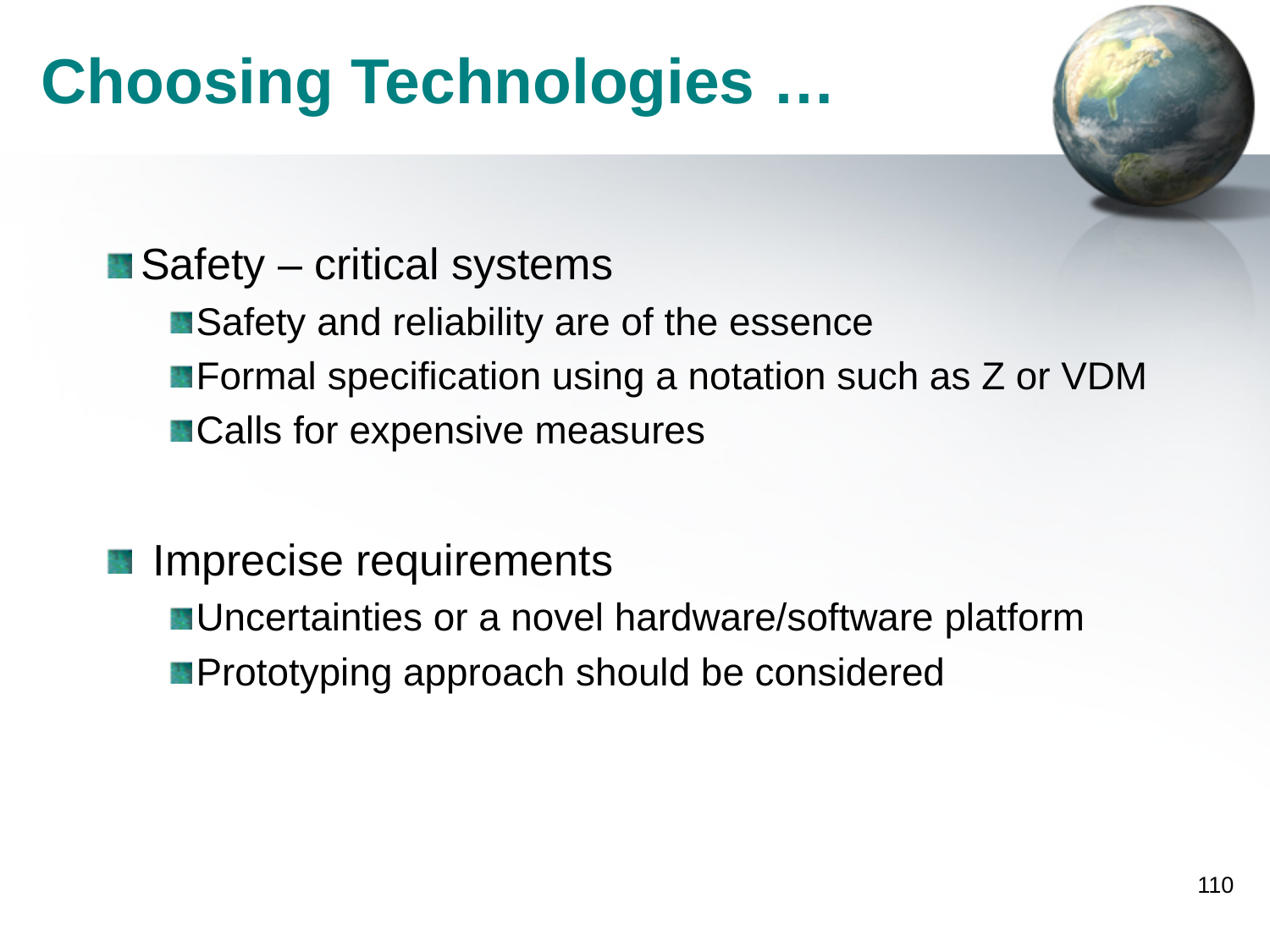

# Choosing Technologies …
Safety – critical systems
Safety and reliability are of the essence
Formal specification using a notation such as Z or VDM
Calls for expensive measures

 Imprecise requirements
Uncertainties or a novel hardware/software platform
Prototyping approach should be considered
110